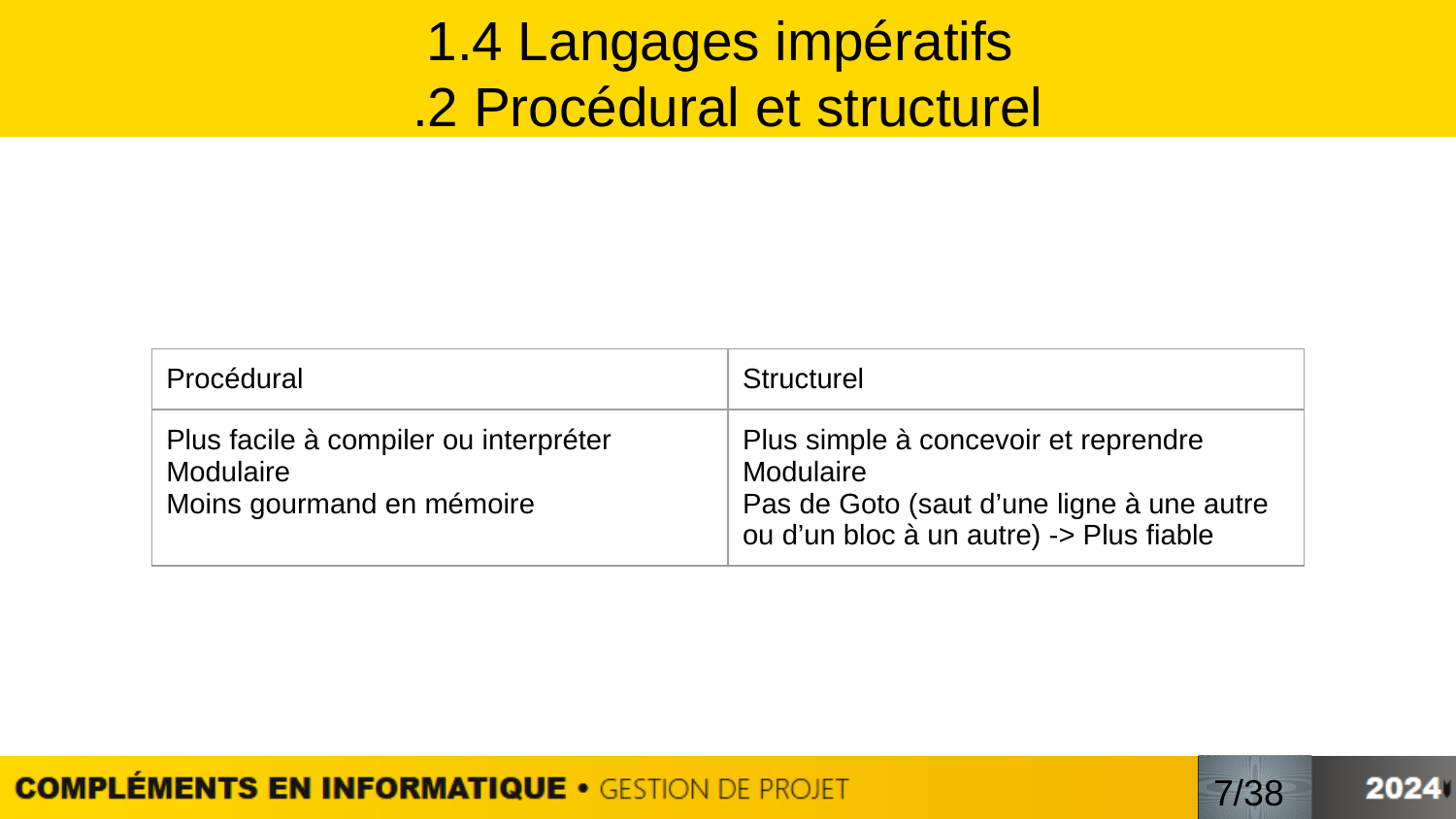

1.4 Langages impératifs
.2 Procédural et structurel
| Procédural | Structurel |
| --- | --- |
| Plus facile à compiler ou interpréter Modulaire Moins gourmand en mémoire | Plus simple à concevoir et reprendre Modulaire Pas de Goto (saut d’une ligne à une autre ou d’un bloc à un autre) -> Plus fiable |
7/38